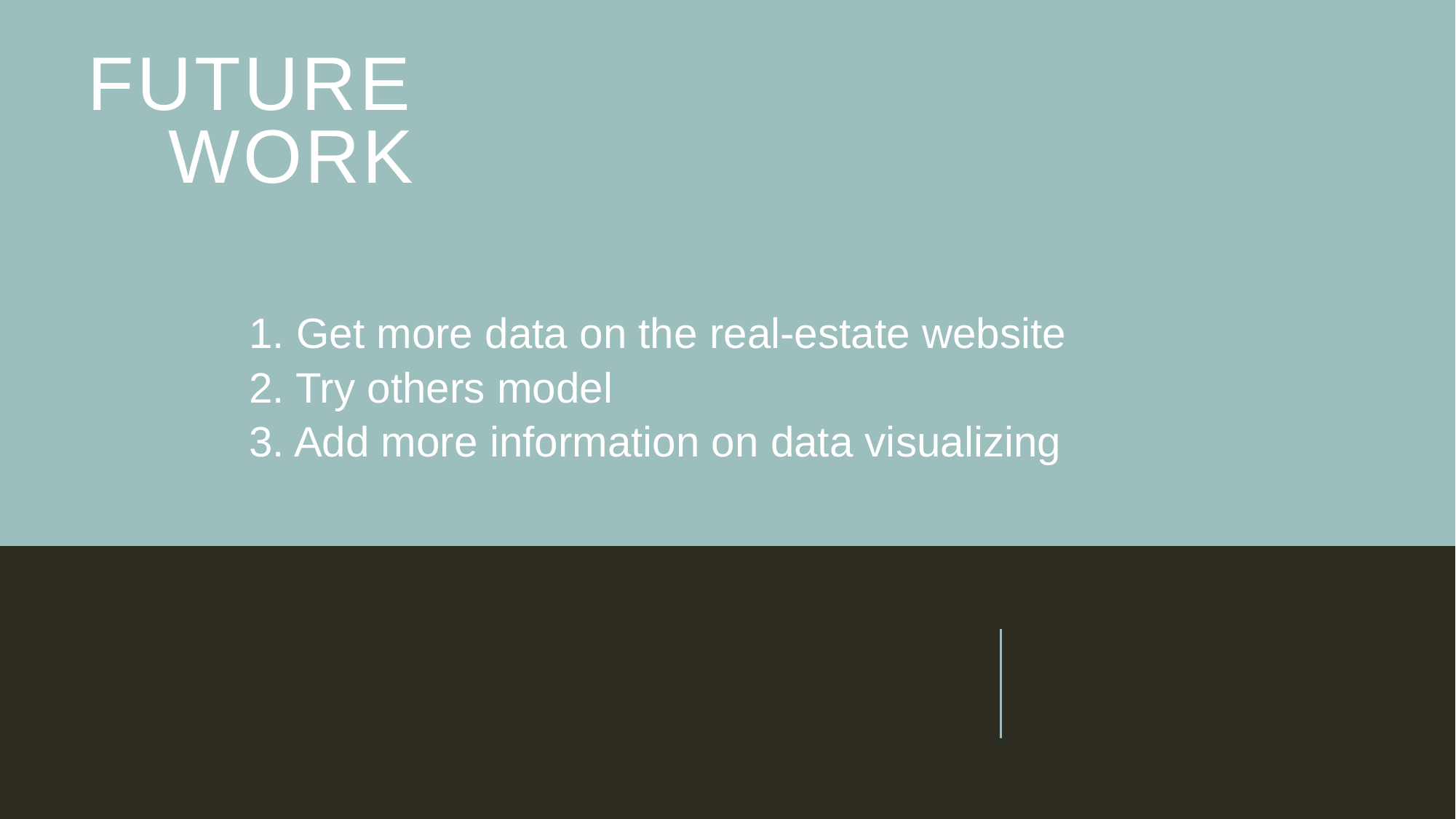

# Future work
1. Get more data on the real-estate website
2. Try others model
3. Add more information on data visualizing